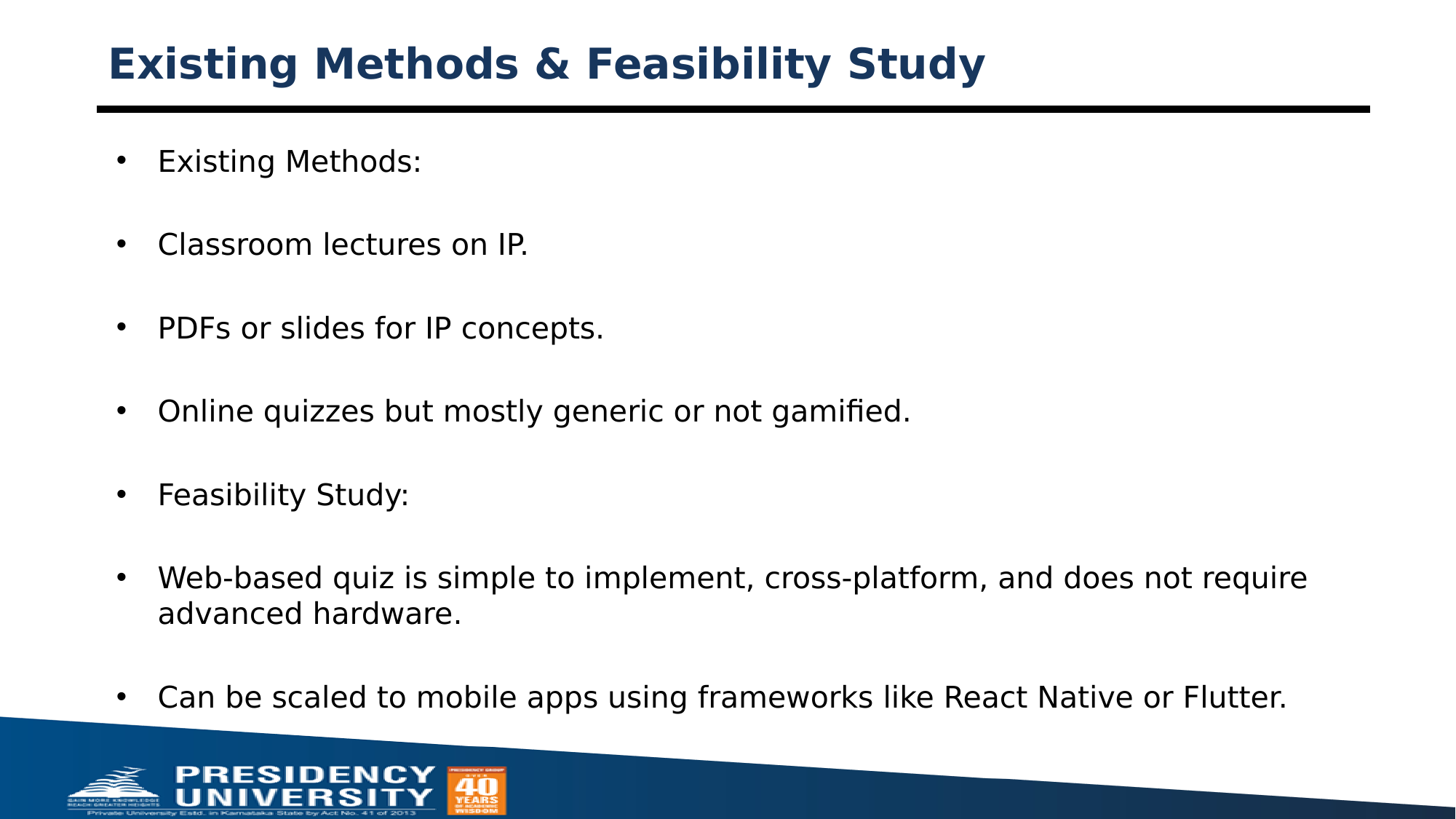

# Existing Methods & Feasibility Study
Existing Methods:

Classroom lectures on IP.

PDFs or slides for IP concepts.

Online quizzes but mostly generic or not gamified.

Feasibility Study:

Web-based quiz is simple to implement, cross-platform, and does not require advanced hardware.

Can be scaled to mobile apps using frameworks like React Native or Flutter.